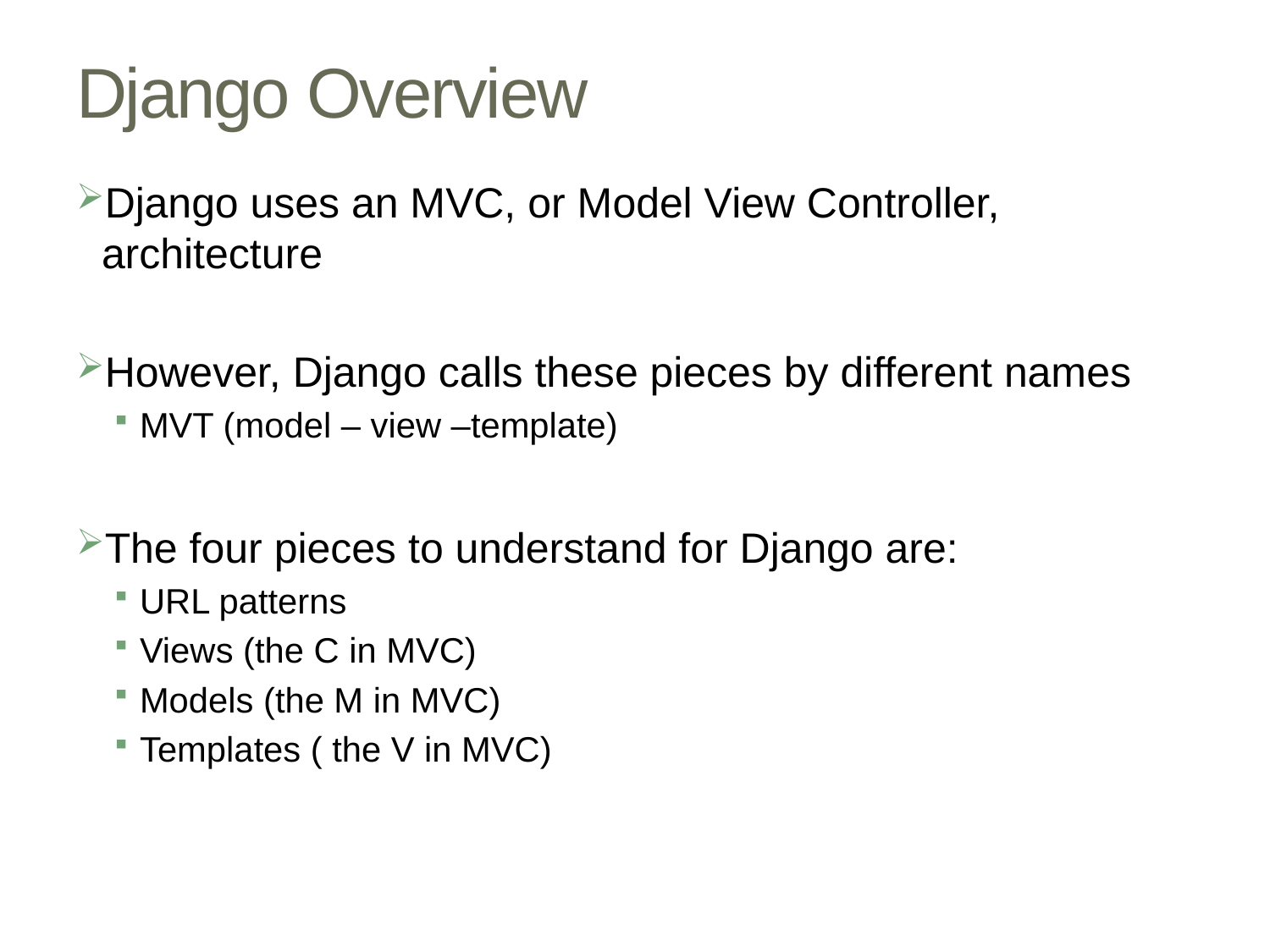

# Django Overview
Django uses an MVC, or Model View Controller, architecture

However, Django calls these pieces by different names
MVT (model – view –template)

The four pieces to understand for Django are:
URL patterns
Views (the C in MVC)
Models (the M in MVC)
Templates ( the V in MVC)